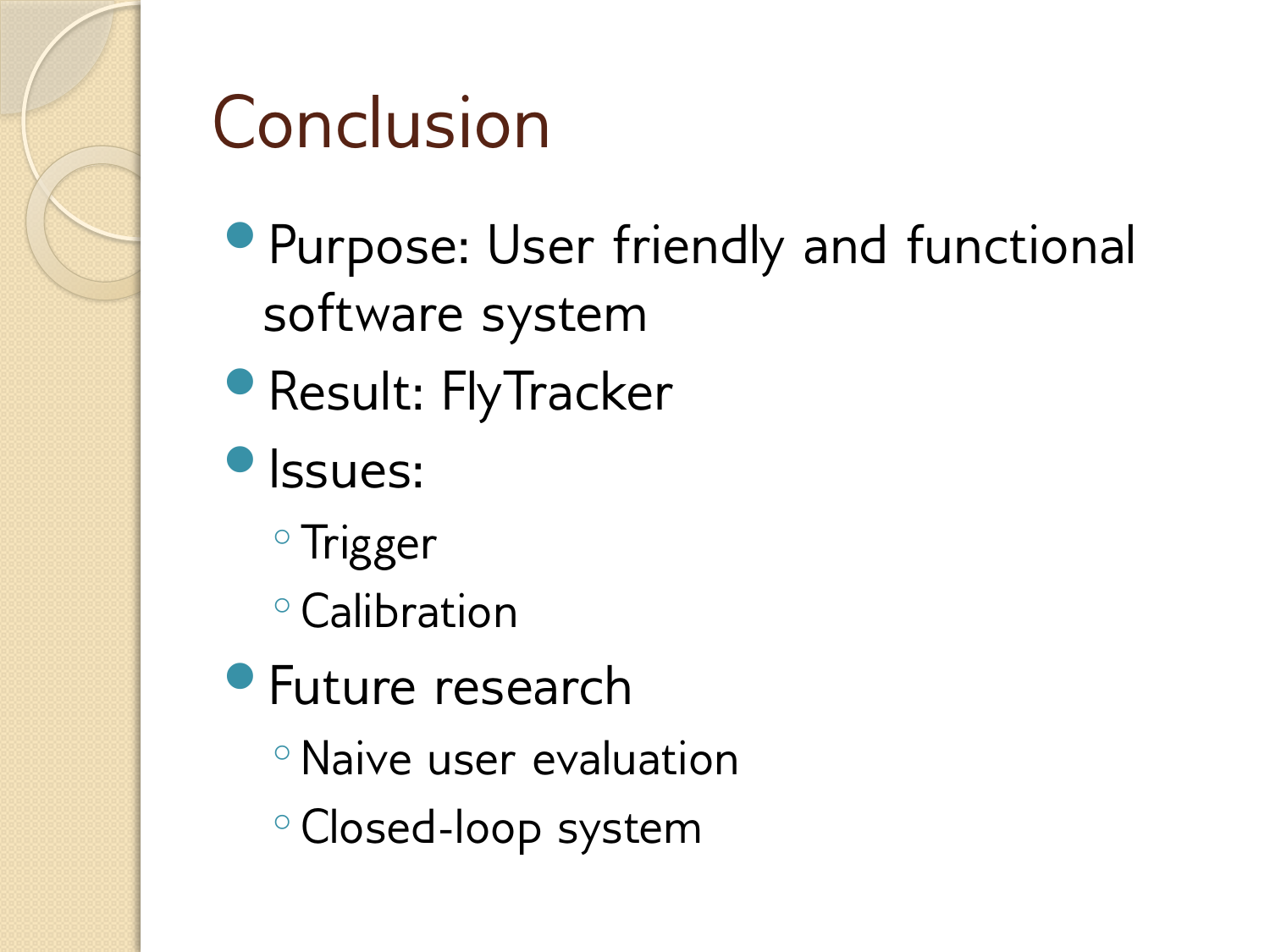

# Conclusion
Purpose: User friendly and functional software system
Result: FlyTracker
Issues:
Trigger
Calibration
Future research
Naive user evaluation
Closed-loop system